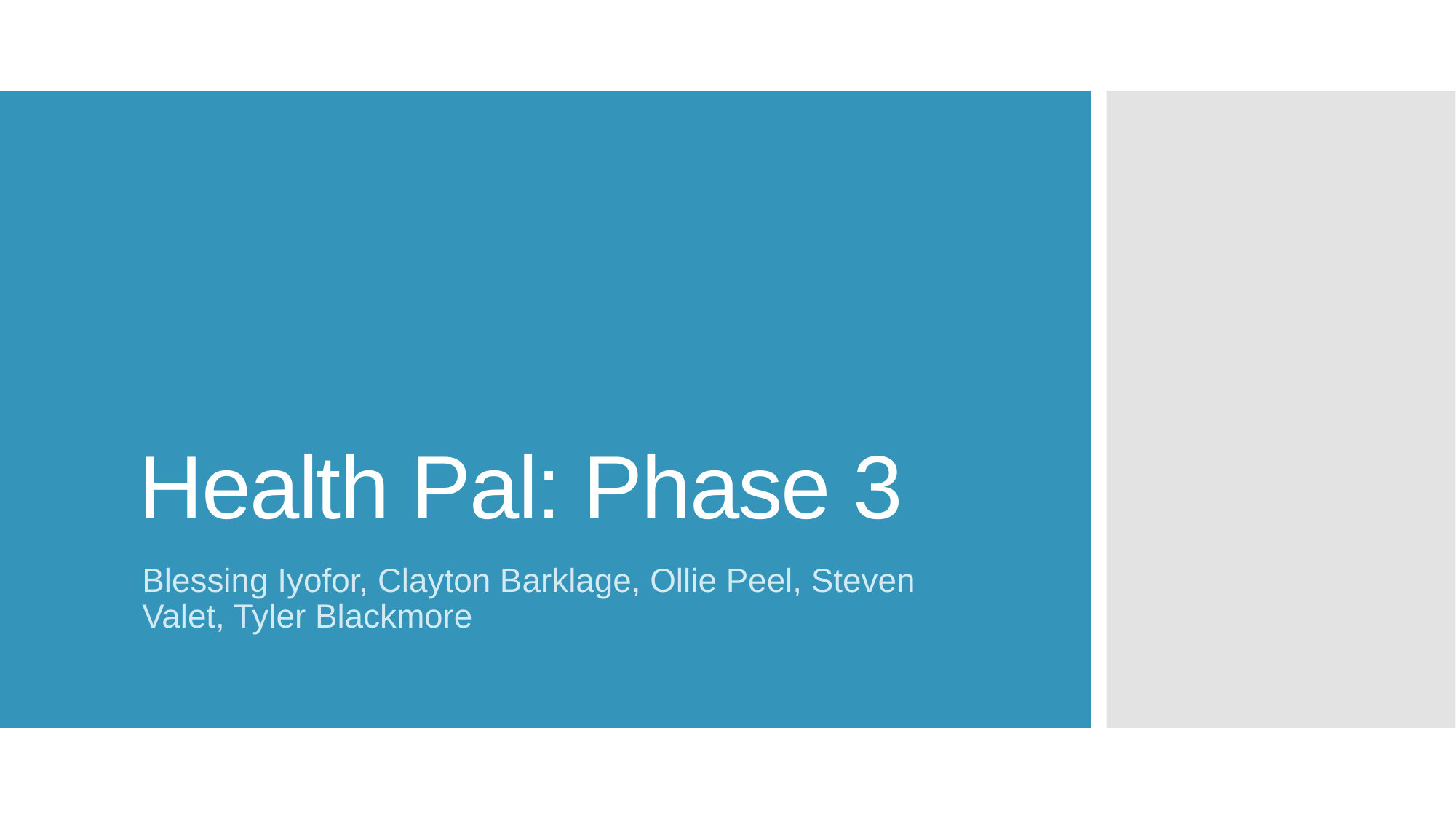

# Health Pal: Phase 3
Blessing Iyofor, Clayton Barklage, Ollie Peel, Steven Valet, Tyler Blackmore